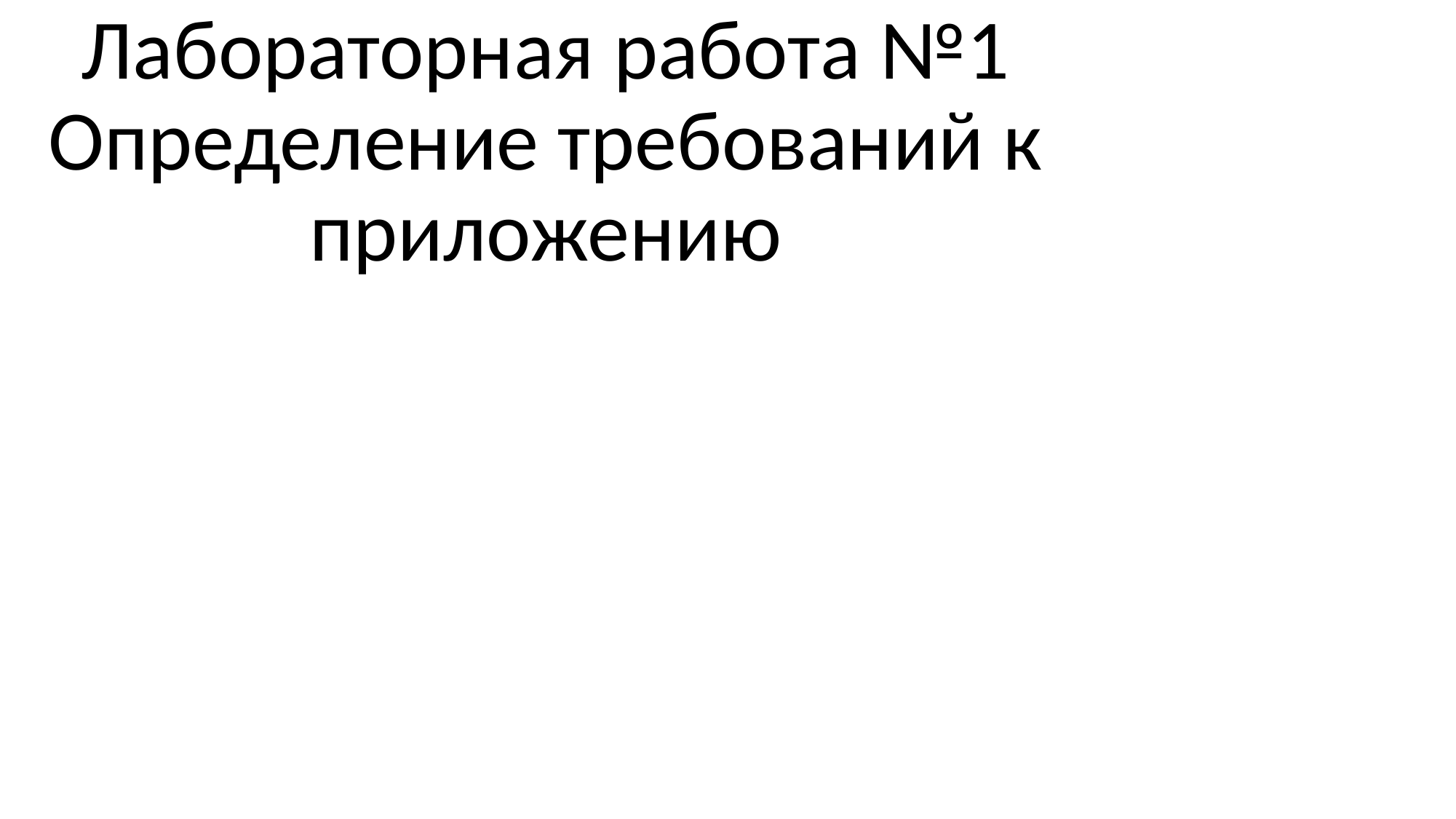

# Лабораторная работа №1 Определение требований к приложению